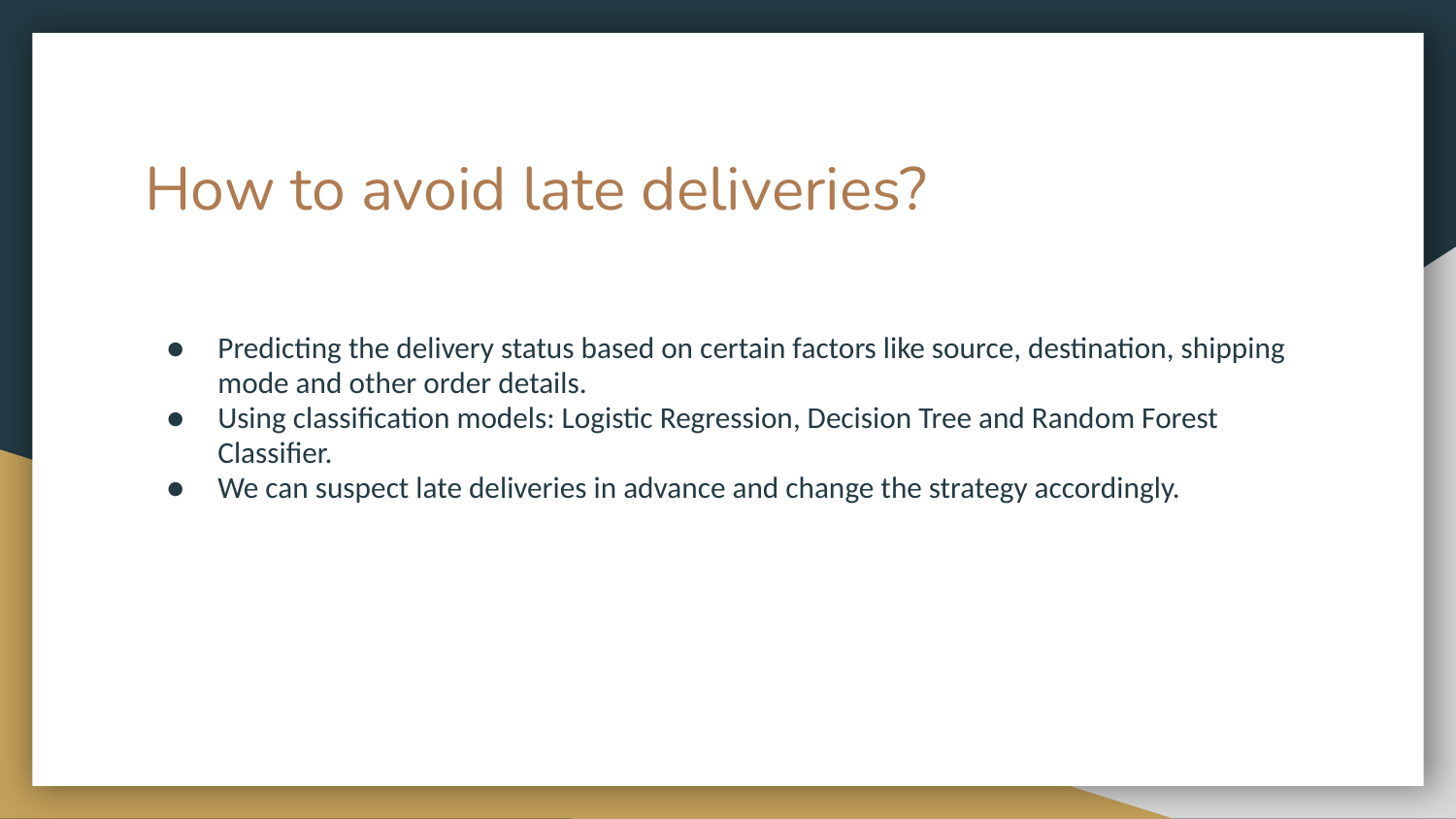

# How to avoid late deliveries?
Predicting the delivery status based on certain factors like source, destination, shipping mode and other order details.
Using classification models: Logistic Regression, Decision Tree and Random Forest Classifier.
We can suspect late deliveries in advance and change the strategy accordingly.